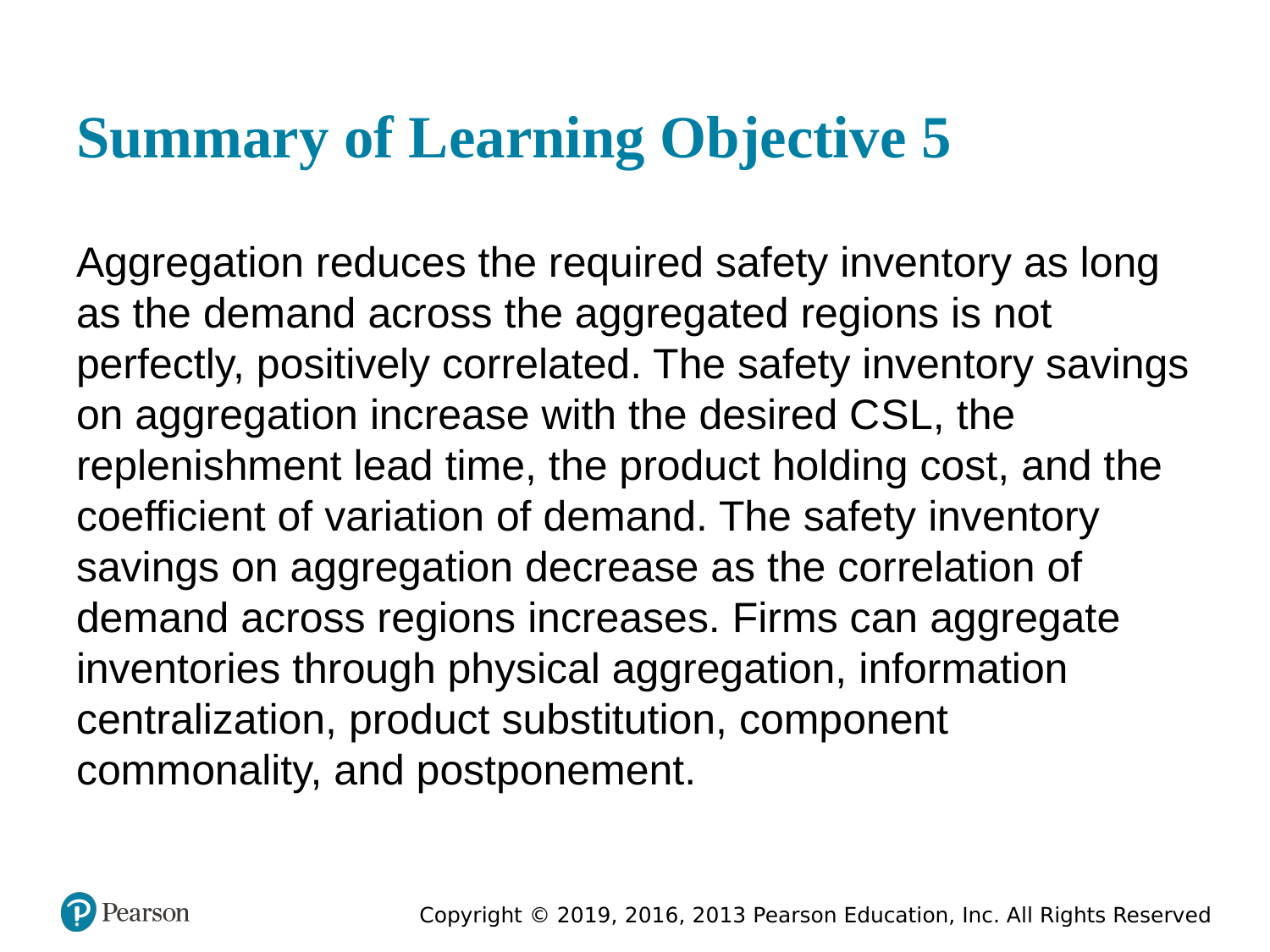

# Summary of Learning Objective 5
Aggregation reduces the required safety inventory as long as the demand across the aggregated regions is not perfectly, positively correlated. The safety inventory savings on aggregation increase with the desired C S L, the replenishment lead time, the product holding cost, and the coefficient of variation of demand. The safety inventory savings on aggregation decrease as the correlation of demand across regions increases. Firms can aggregate inventories through physical aggregation, information centralization, product substitution, component commonality, and postponement.